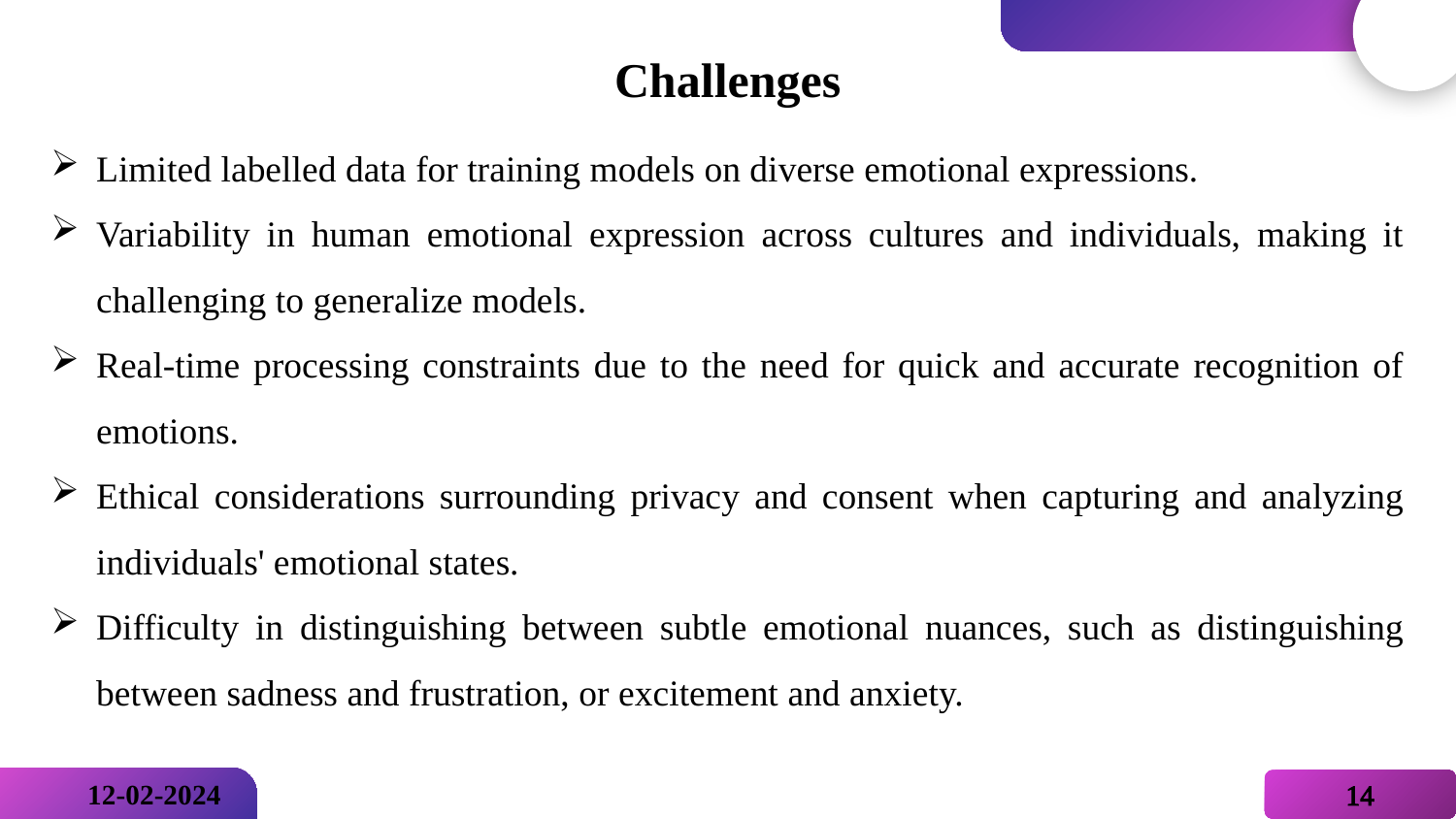

Challenges
Limited labelled data for training models on diverse emotional expressions.
Variability in human emotional expression across cultures and individuals, making it challenging to generalize models.
Real-time processing constraints due to the need for quick and accurate recognition of emotions.
Ethical considerations surrounding privacy and consent when capturing and analyzing individuals' emotional states.
Difficulty in distinguishing between subtle emotional nuances, such as distinguishing between sadness and frustration, or excitement and anxiety.
14

12-02-2024